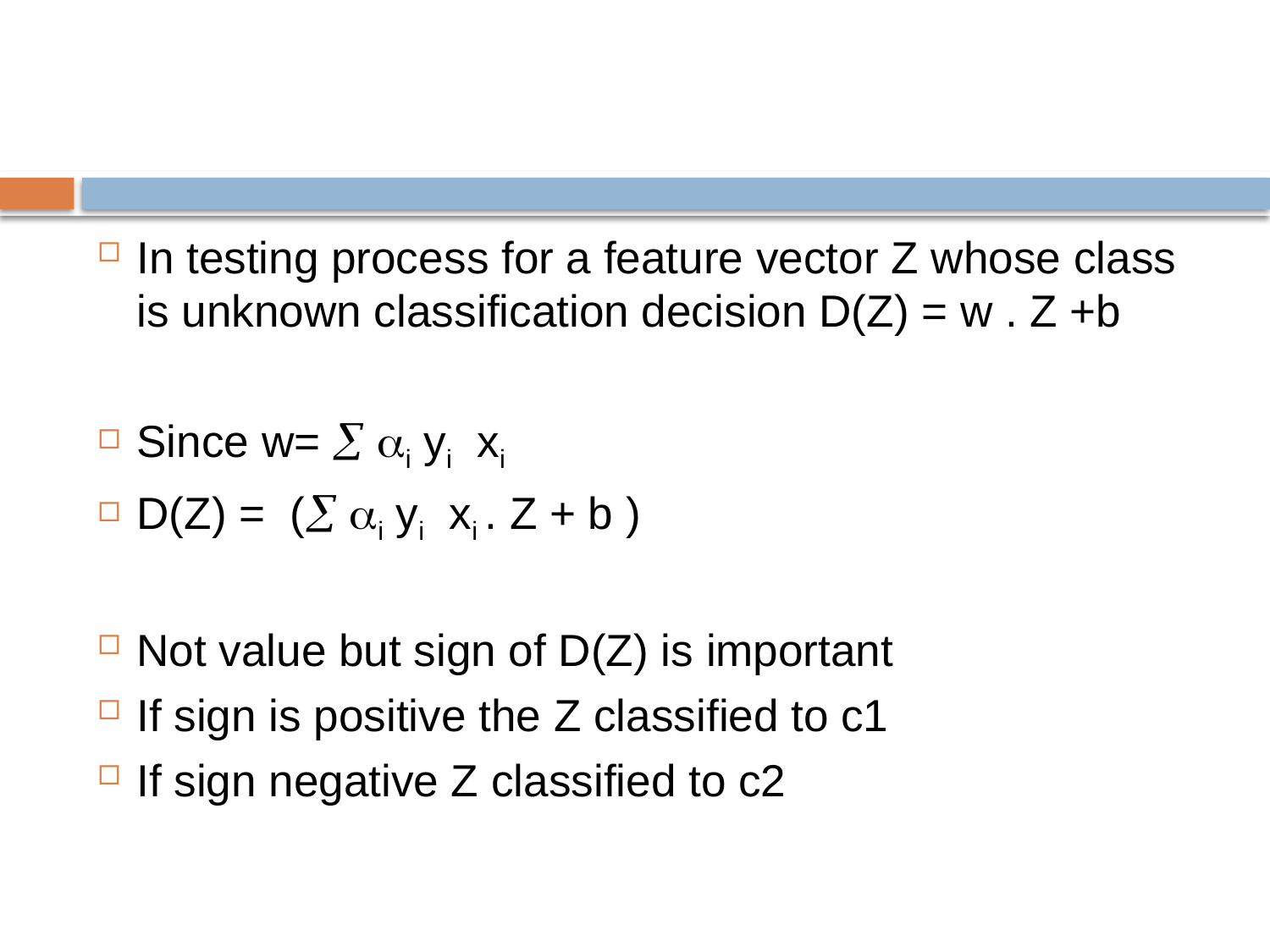

#
In testing process for a feature vector Z whose class is unknown classification decision D(Z) = w . Z +b

Since w= ∑ αi yi  xi
D(Z) =  (∑ αi yi  xi . Z + b )

Not value but sign of D(Z) is important
If sign is positive the Z classified to c1
If sign negative Z classified to c2